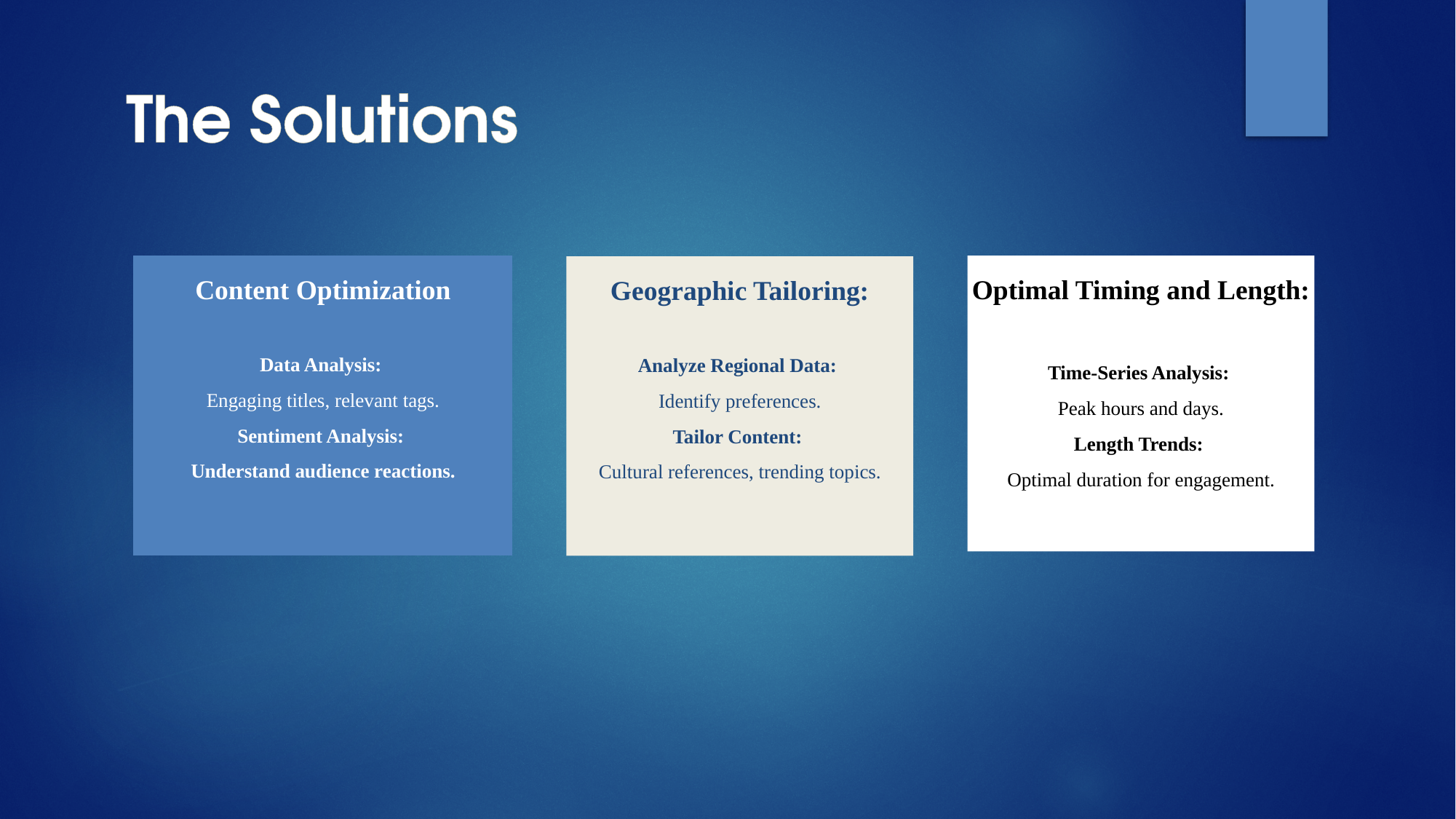

# The Solutions
Content Optimization

Data Analysis:
Engaging titles, relevant tags.
Sentiment Analysis:
Understand audience reactions.
Optimal Timing and Length:

Time-Series Analysis:
Peak hours and days.
Length Trends:
Optimal duration for engagement.

Geographic Tailoring:

Analyze Regional Data:
Identify preferences.
Tailor Content:
Cultural references, trending topics.